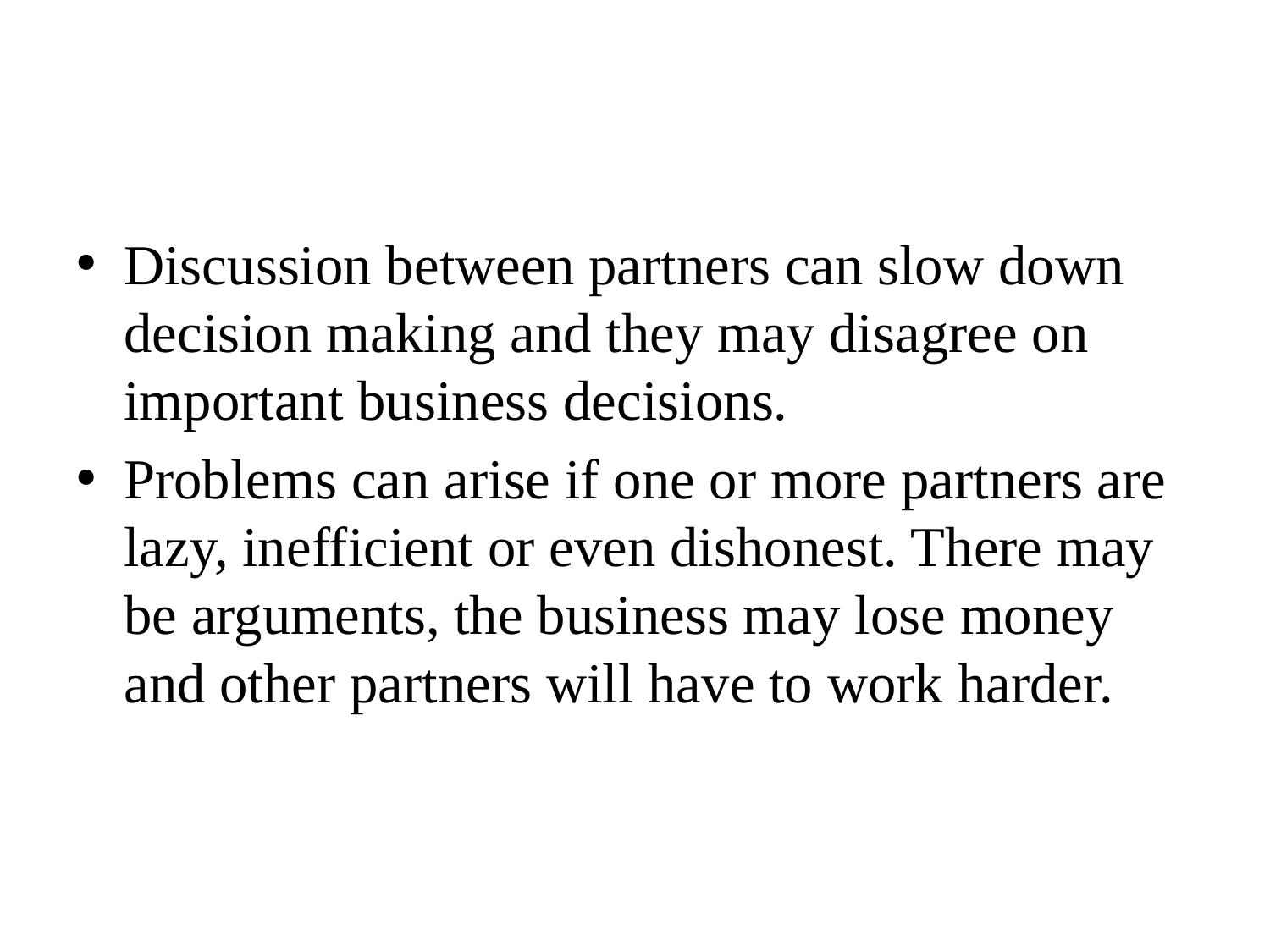

Discussion between partners can slow down decision making and they may disagree on important business decisions.
Problems can arise if one or more partners are lazy, inefficient or even dishonest. There may be arguments, the business may lose money and other partners will have to work harder.